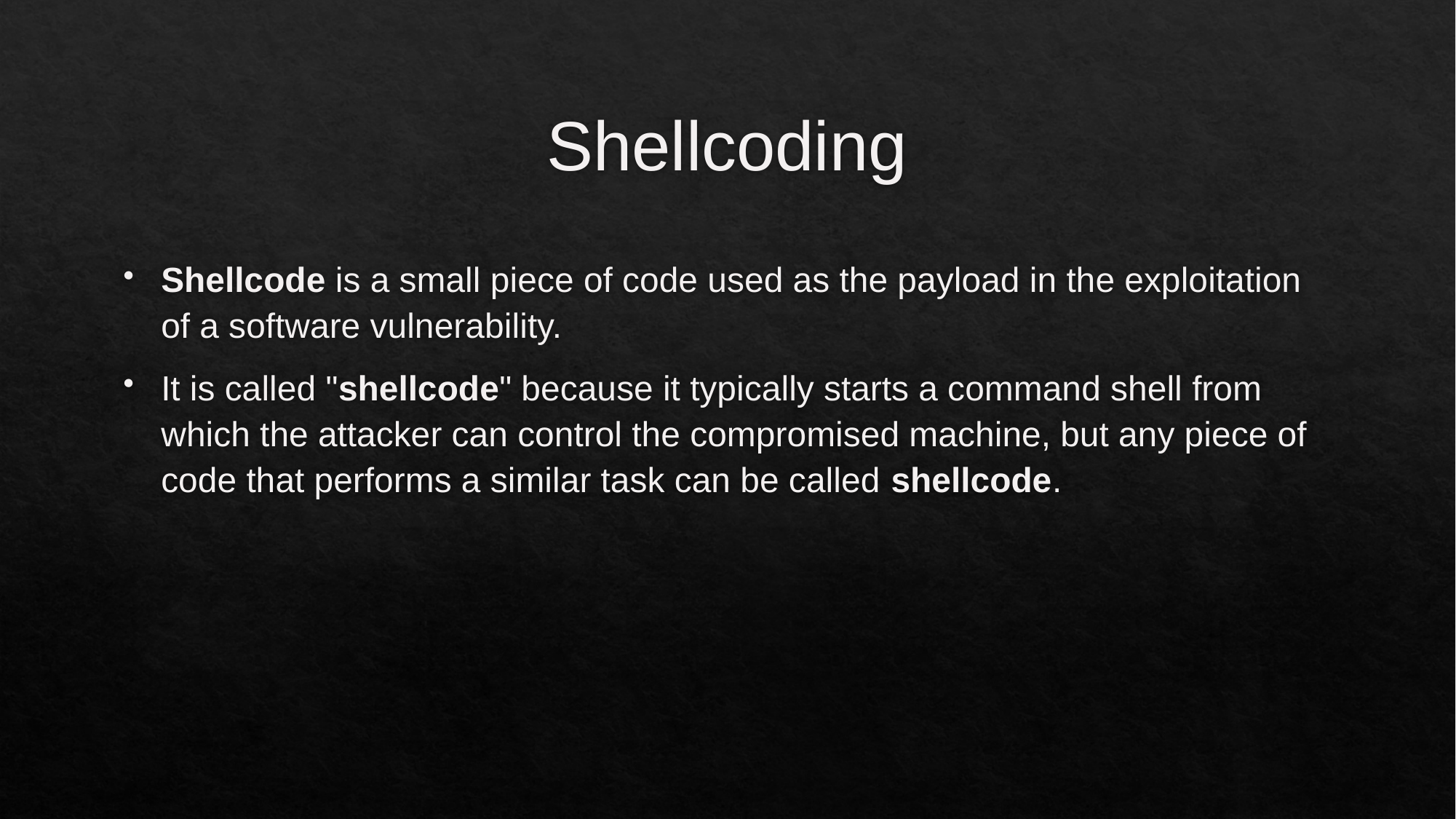

# Shellcoding
Shellcode is a small piece of code used as the payload in the exploitation of a software vulnerability.
It is called "shellcode" because it typically starts a command shell from which the attacker can control the compromised machine, but any piece of code that performs a similar task can be called shellcode.